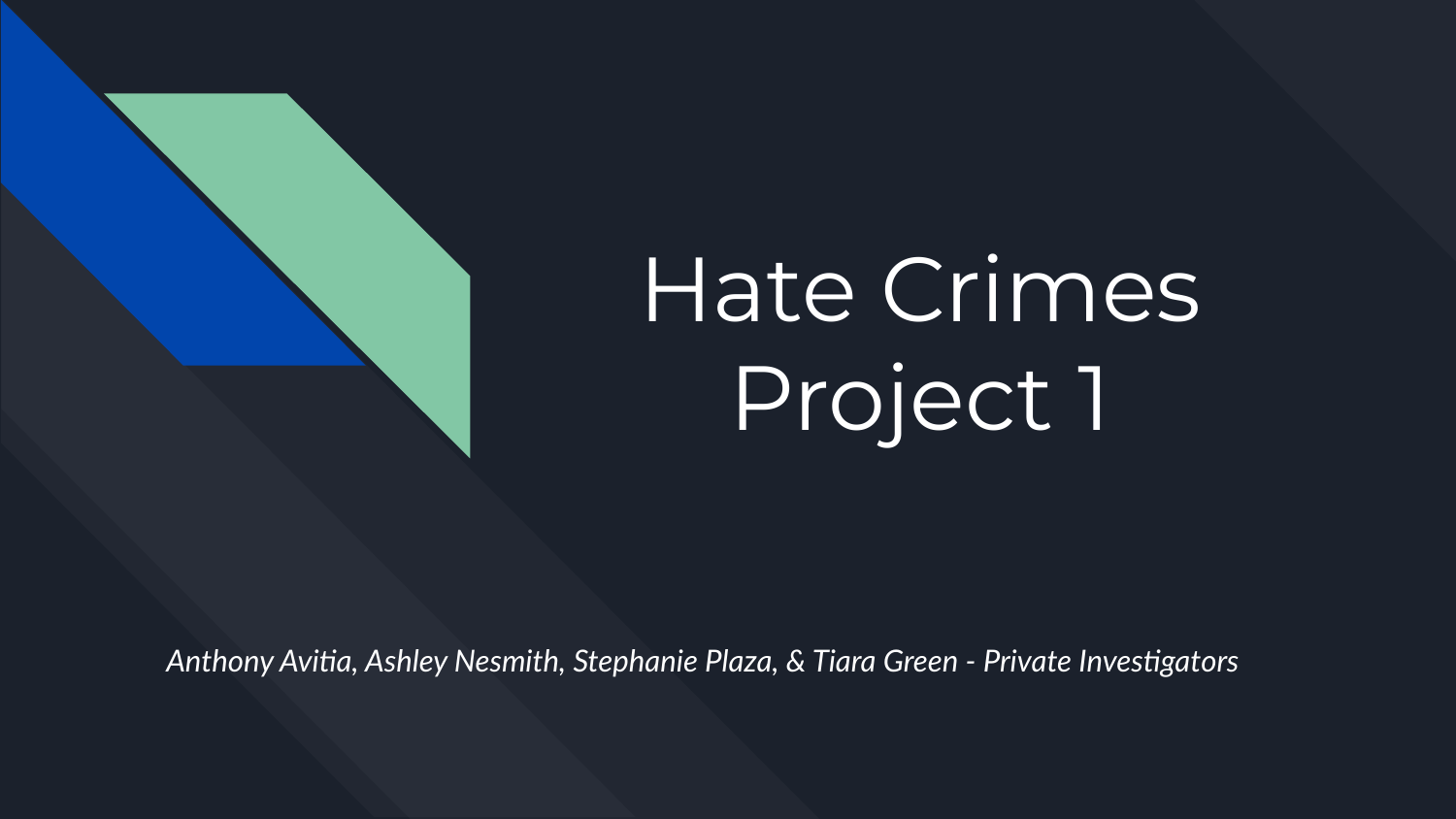

# Hate Crimes Project 1
Anthony Avitia, Ashley Nesmith, Stephanie Plaza, & Tiara Green - Private Investigators